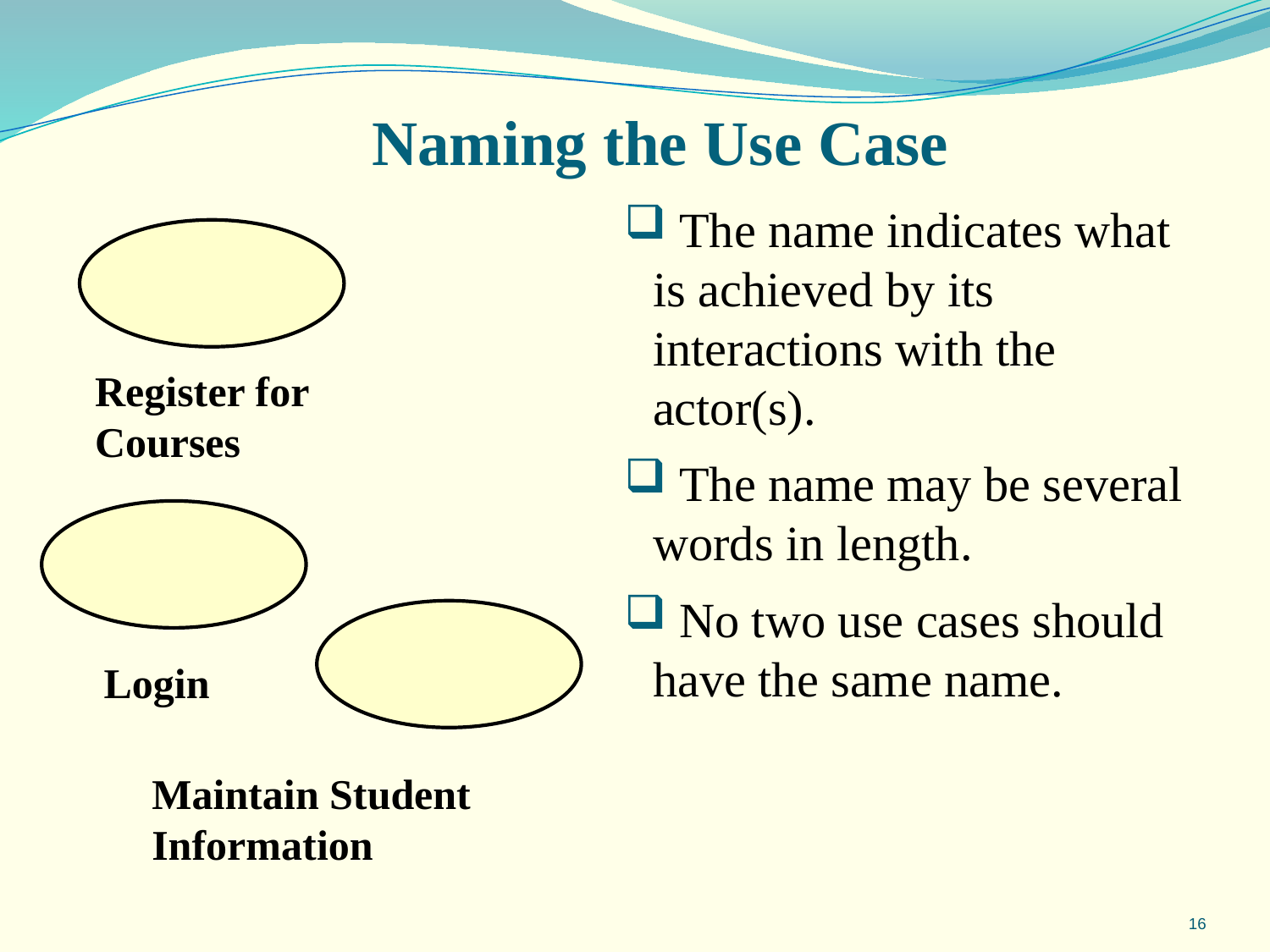

Naming the Use Case
 The name indicates what is achieved by its interactions with the actor(s).
 The name may be several words in length.
 No two use cases should have the same name.

Register for
Courses

Login
Maintain Student
Information
16